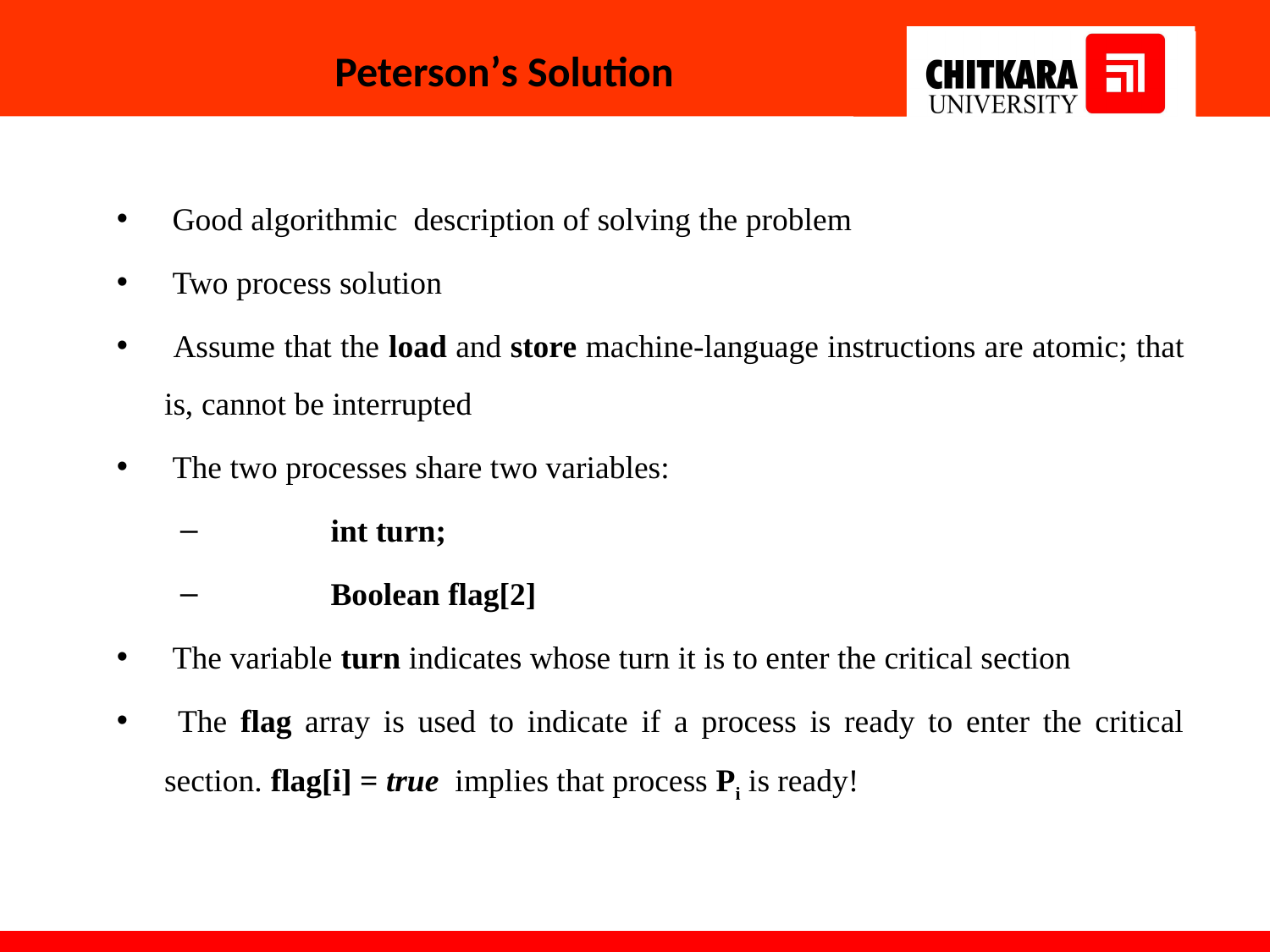

Peterson’s Solution
# Good algorithmic  description of solving the problem
 Two process solution
 Assume that the load and store machine-language instructions are atomic; that is, cannot be interrupted
 The two processes share two variables:
	int turn;
	Boolean flag[2]
 The variable turn indicates whose turn it is to enter the critical section
 The flag array is used to indicate if a process is ready to enter the critical section. flag[i] = true  implies that process Pi is ready!